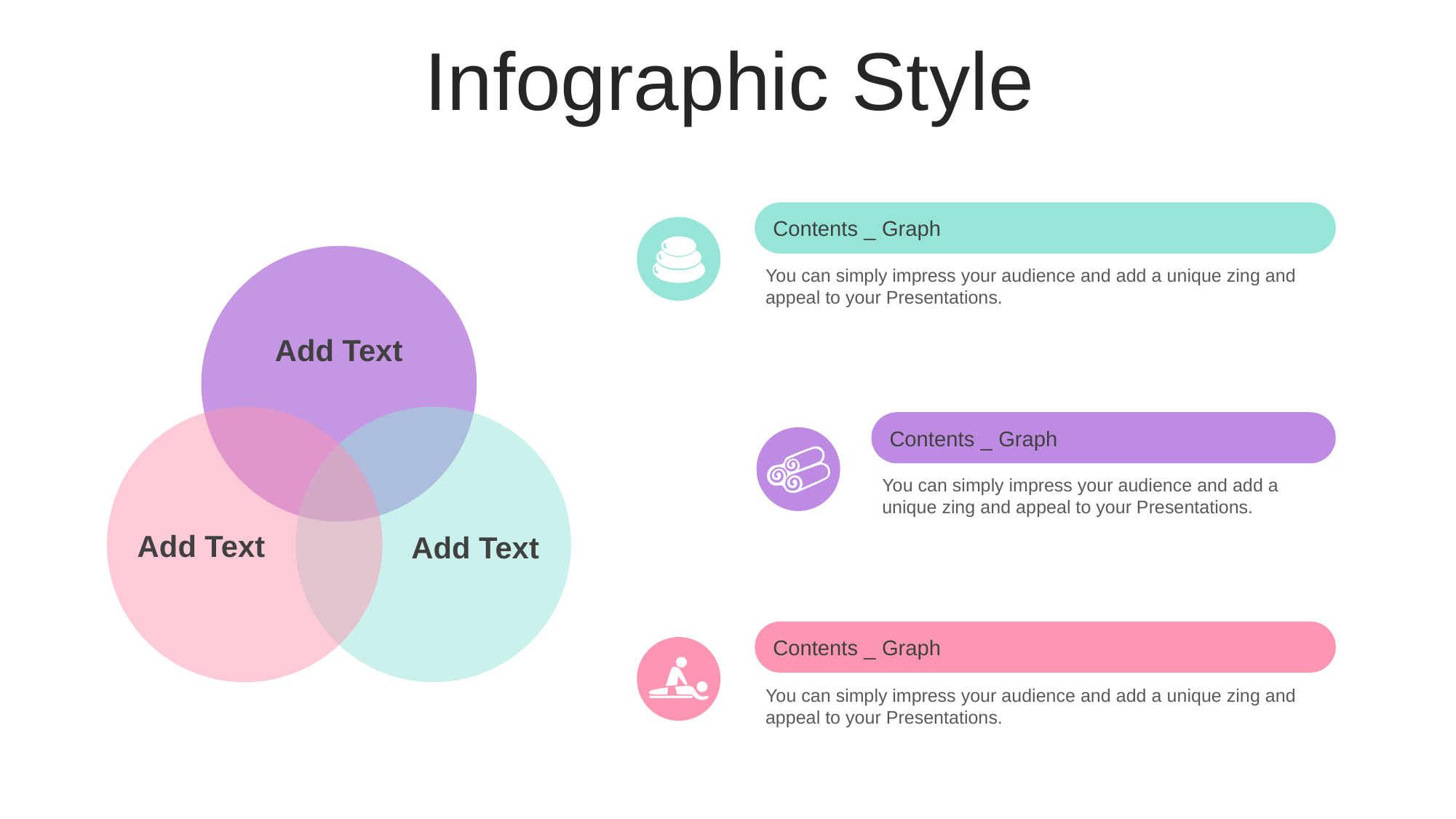

Infographic Style
Contents _ Graph

Add Text
Add Text
Add Text
You can simply impress your audience and add a unique zing and appeal to your Presentations.
Contents _ Graph

You can simply impress your audience and add a unique zing and appeal to your Presentations.
Contents _ Graph

You can simply impress your audience and add a unique zing and appeal to your Presentations.